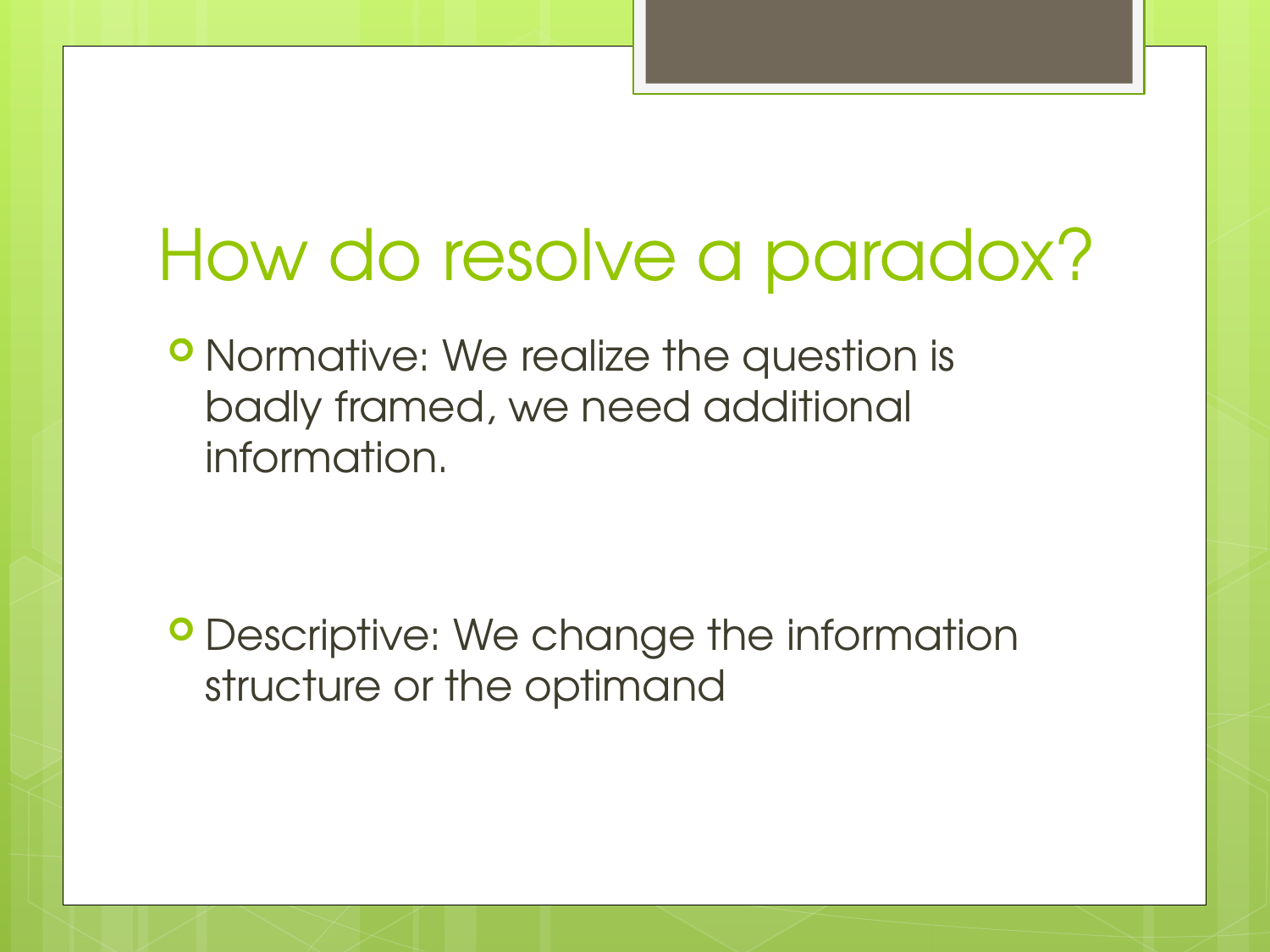

# How do resolve a paradox?
Normative: We realize the question is badly framed, we need additional information.

Descriptive: We change the information structure or the optimand